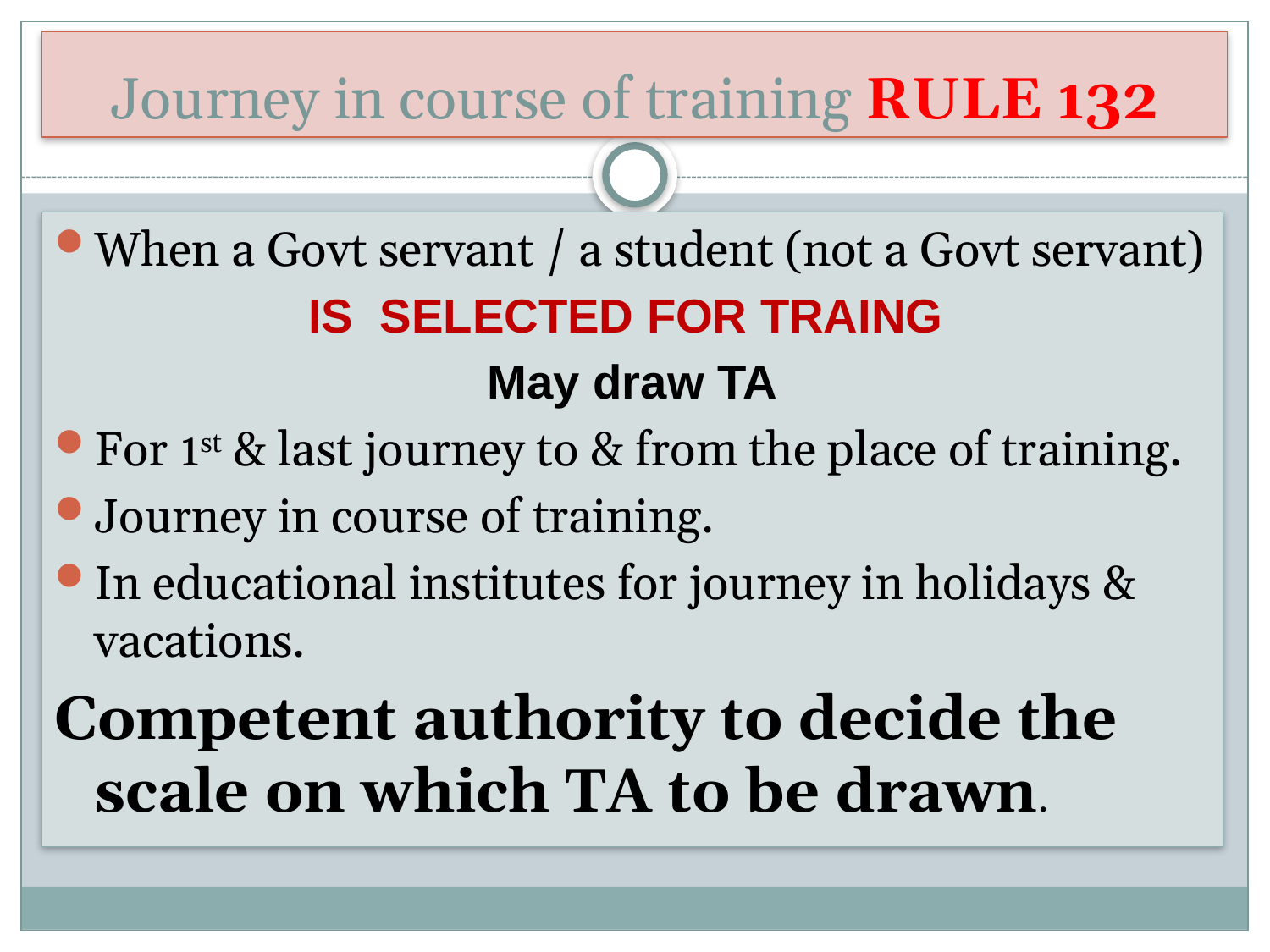

# Journey in course of training RULE 132
When a Govt servant / a student (not a Govt servant)
IS  SELECTED FOR TRAING
May draw TA
For 1st & last journey to & from the place of training.
Journey in course of training.
In educational institutes for journey in holidays & vacations.
Competent authority to decide the scale on which TA to be drawn.